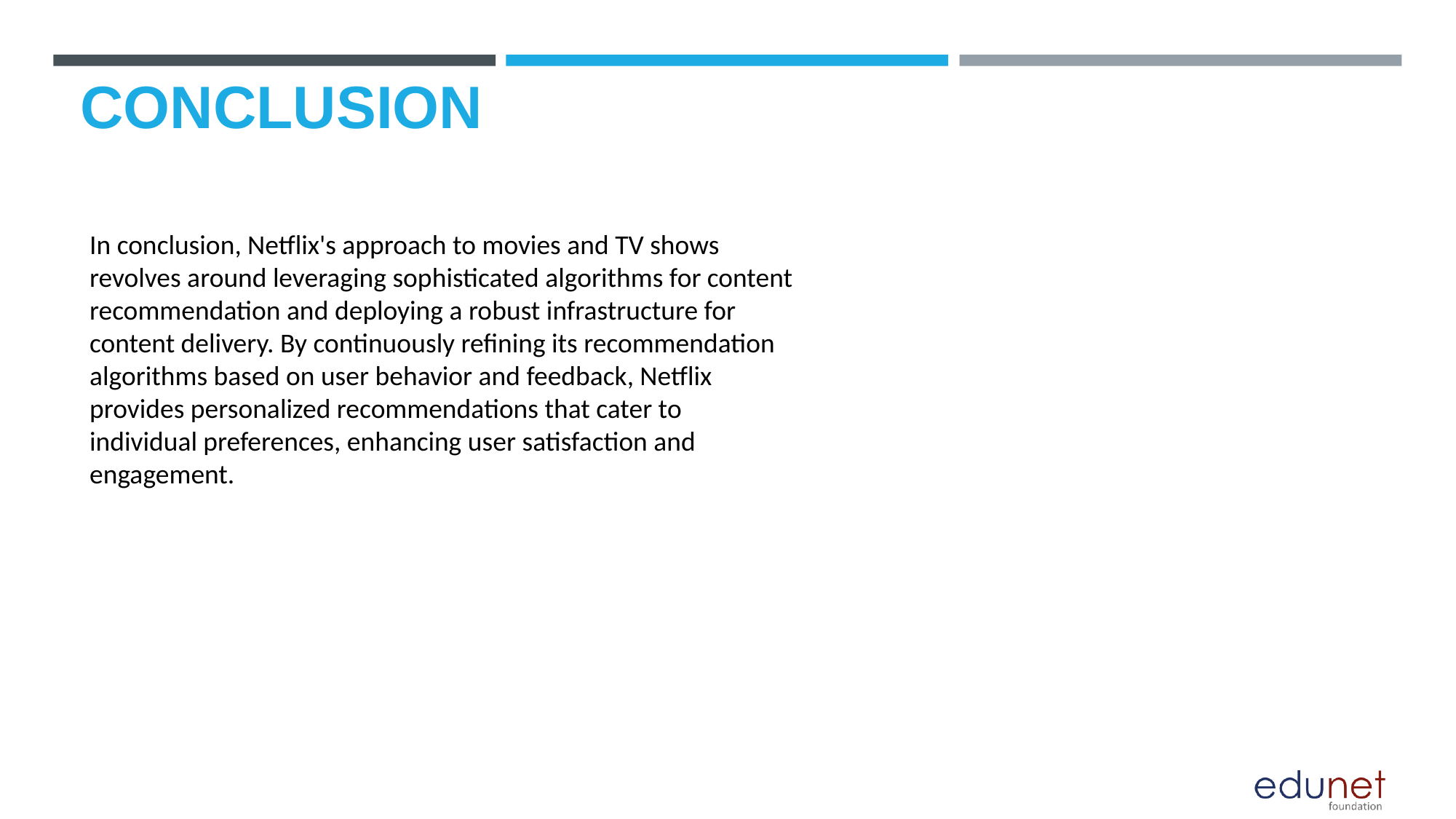

# CONCLUSION
In conclusion, Netflix's approach to movies and TV shows revolves around leveraging sophisticated algorithms for content recommendation and deploying a robust infrastructure for content delivery. By continuously refining its recommendation algorithms based on user behavior and feedback, Netflix provides personalized recommendations that cater to individual preferences, enhancing user satisfaction and engagement.